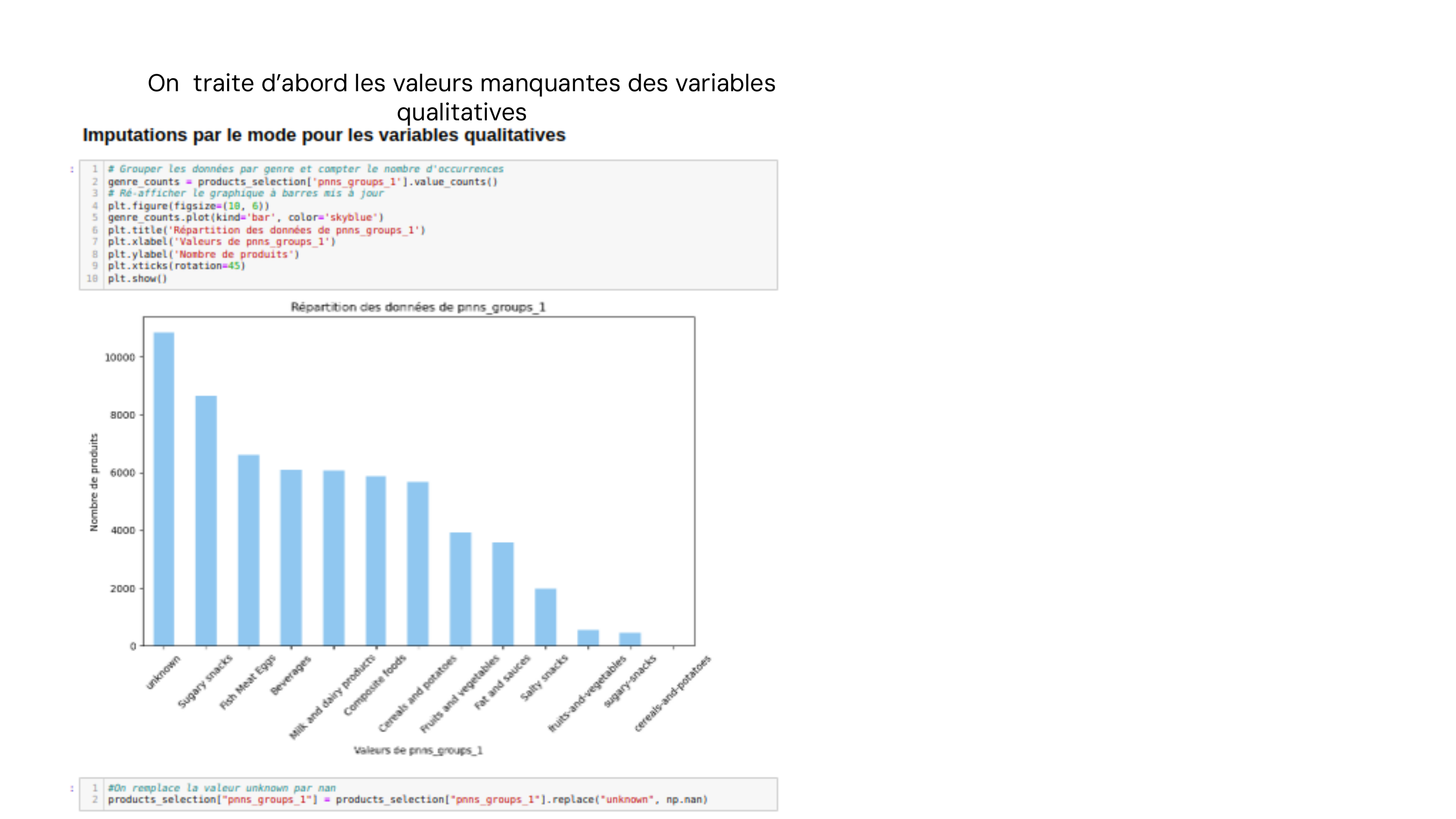

On  traite d’abord les valeurs manquantes des variables qualitatives